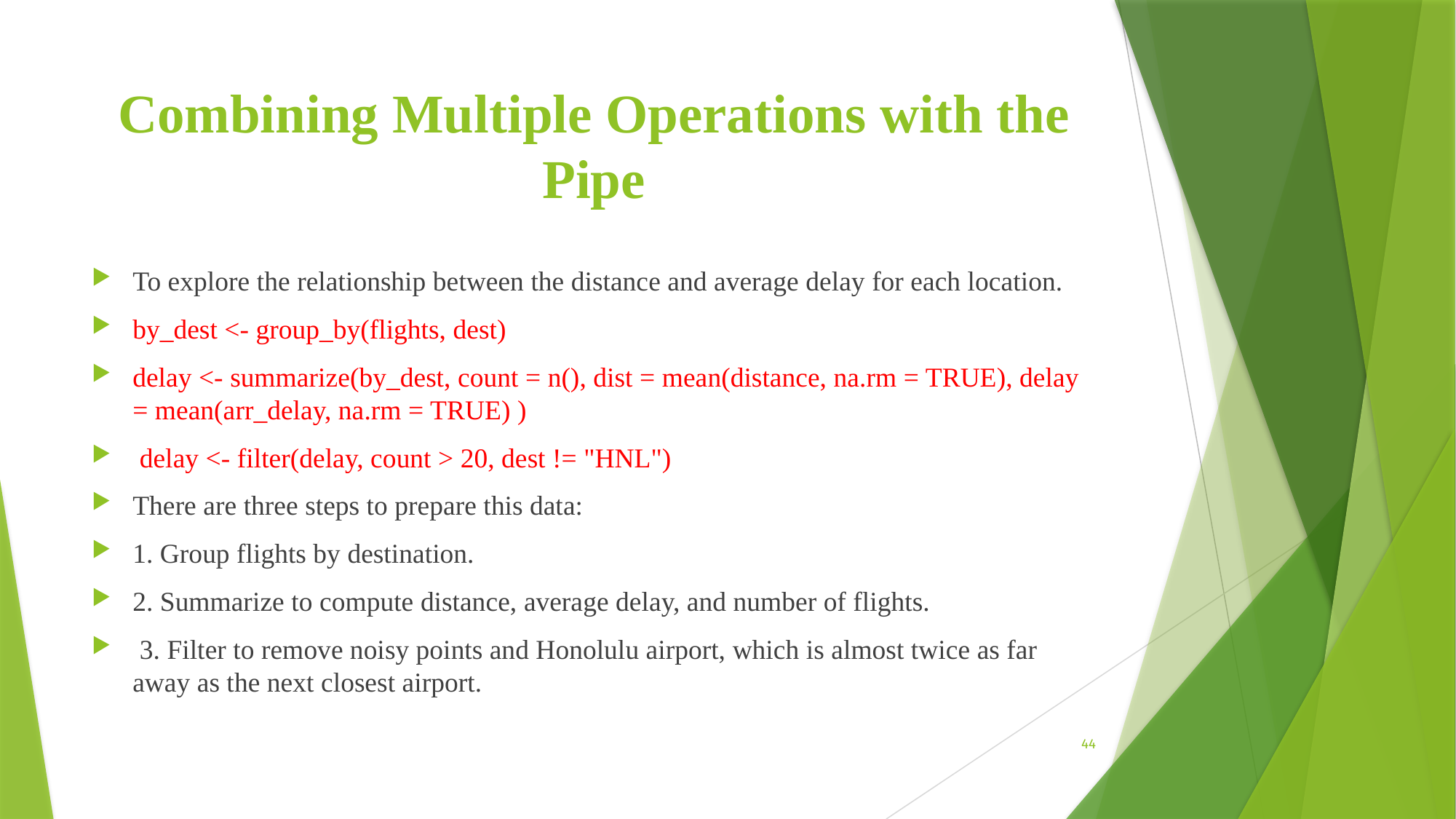

# Combining Multiple Operations with the Pipe
To explore the relationship between the distance and average delay for each location.
by_dest <- group_by(flights, dest)
delay <- summarize(by_dest, count = n(), dist = mean(distance, na.rm = TRUE), delay = mean(arr_delay, na.rm = TRUE) )
 delay <- filter(delay, count > 20, dest != "HNL")
There are three steps to prepare this data:
1. Group flights by destination.
2. Summarize to compute distance, average delay, and number of flights.
 3. Filter to remove noisy points and Honolulu airport, which is almost twice as far away as the next closest airport.
44